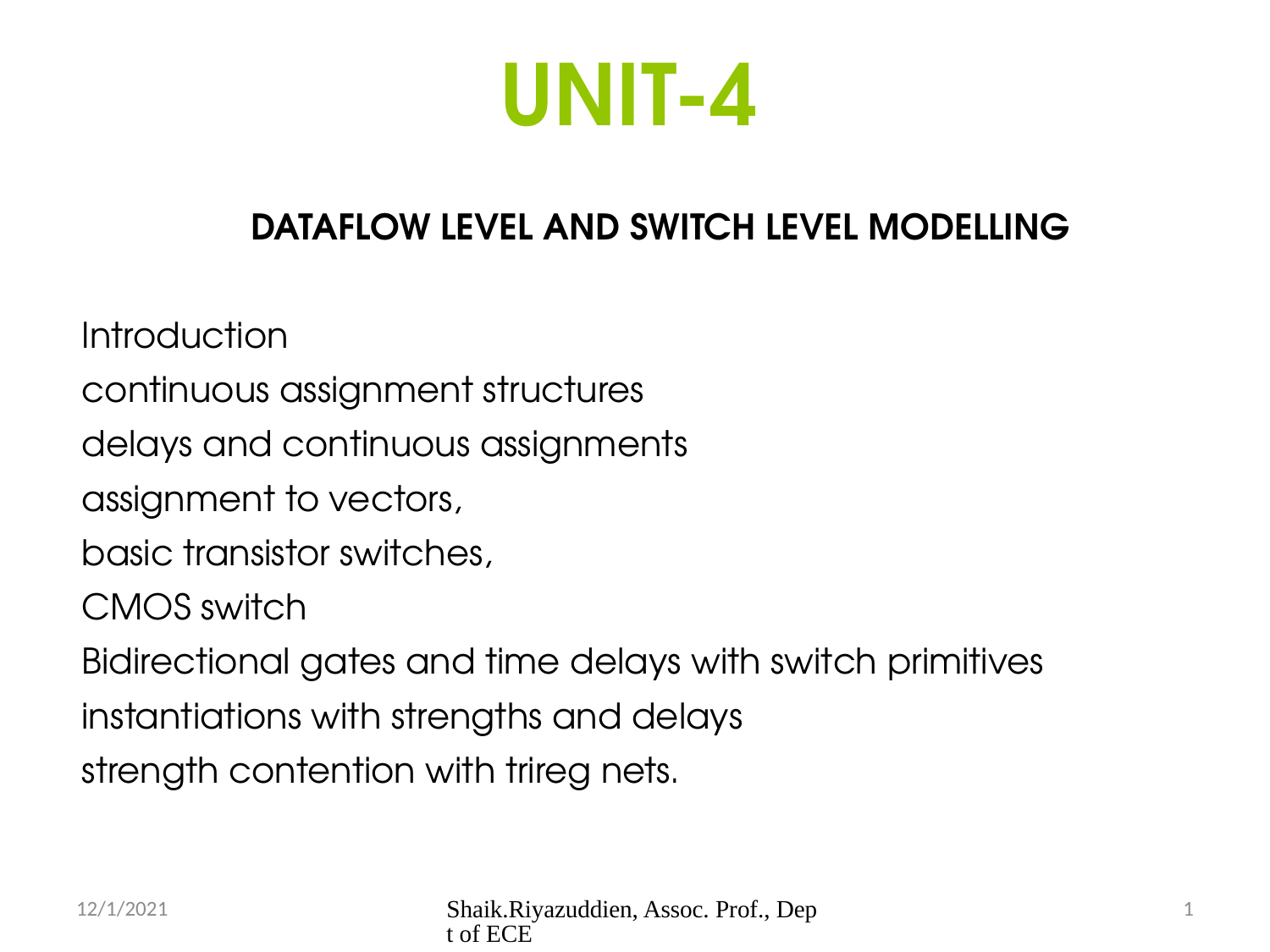

UNIT-4

DATAFLOW LEVEL AND SWITCH LEVEL MODELLING

Introduction
continuous assignment structures
delays and continuous assignments
assignment to vectors,
basic transistor switches,
CMOS switch
Bidirectional gates and time delays with switch primitives
instantiations with strengths and delays
strength contention with trireg nets.
12/1/2021
Shaik.Riyazuddien, Assoc. Prof., Dept of ECE
1